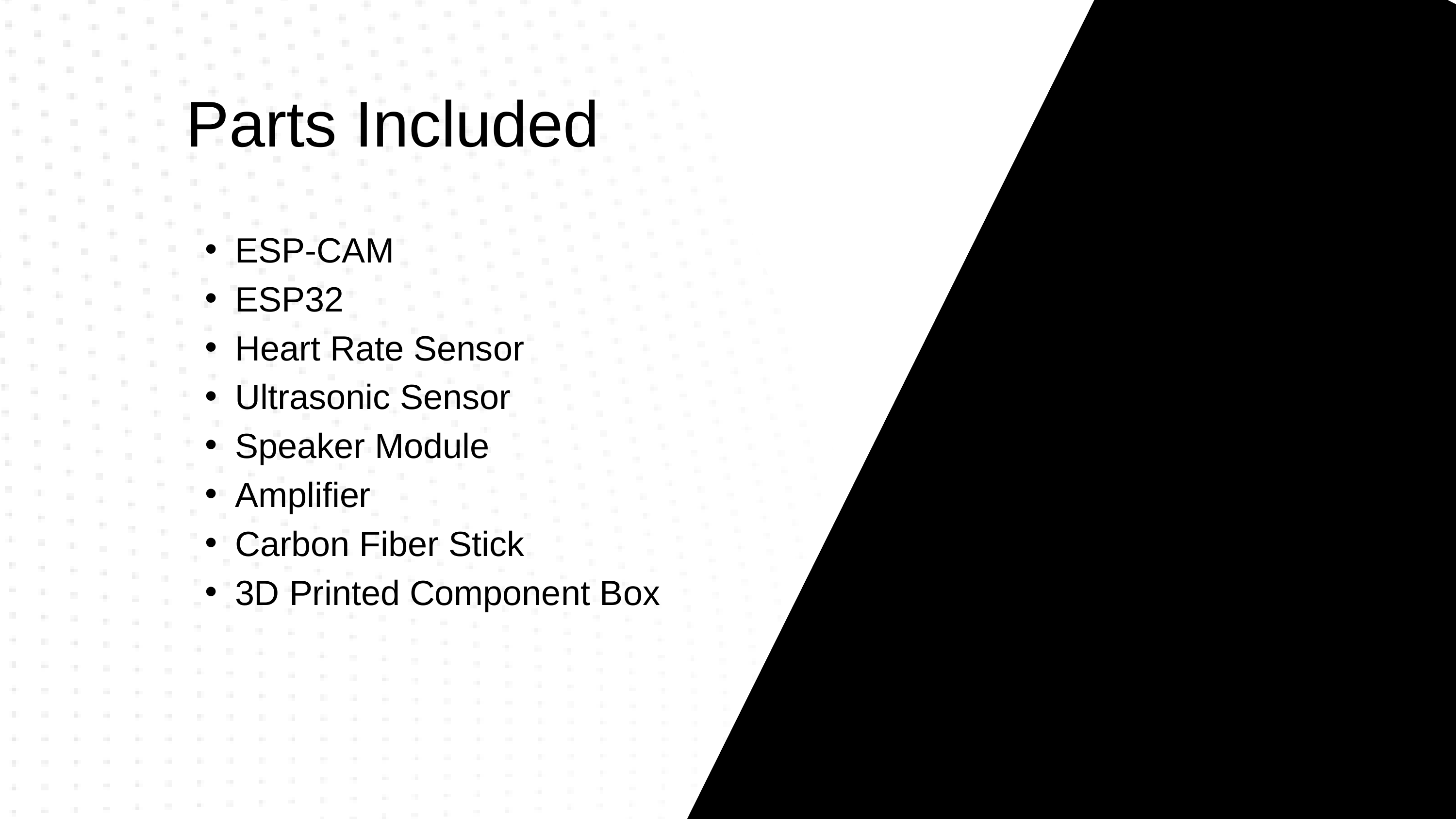

Parts Included
ESP-CAM
ESP32
Heart Rate Sensor
Ultrasonic Sensor
Speaker Module
Amplifier
Carbon Fiber Stick
3D Printed Component Box